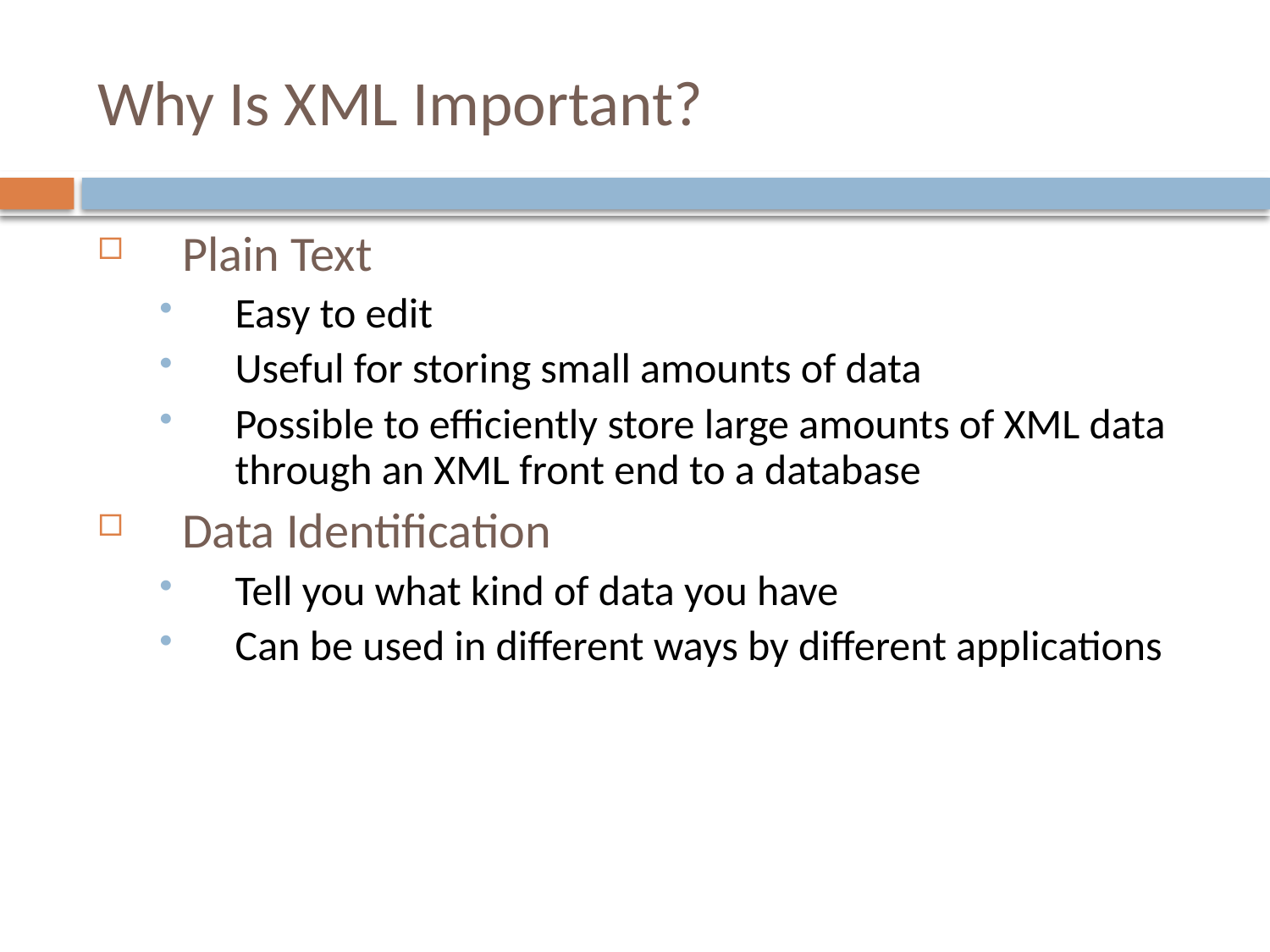

# Why Is XML Important?
Plain Text
Easy to edit
Useful for storing small amounts of data
Possible to efficiently store large amounts of XML data through an XML front end to a database
Data Identification
Tell you what kind of data you have
Can be used in different ways by different applications